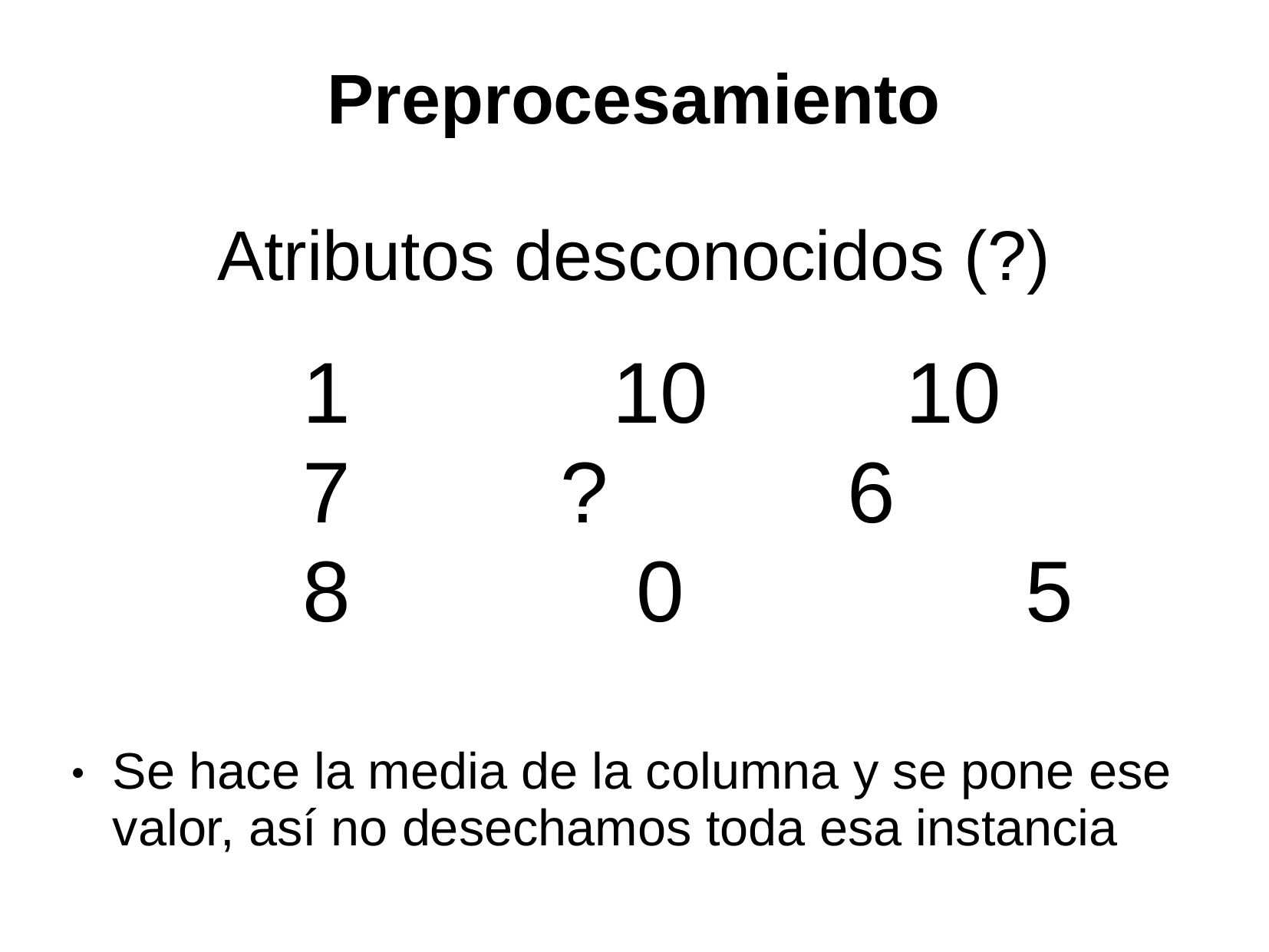

# Preprocesamiento Atributos desconocidos (?)
1	       10	   	10
7       	?          6
8	        0		     5

Se hace la media de la columna y se pone ese valor, así no desechamos toda esa instancia